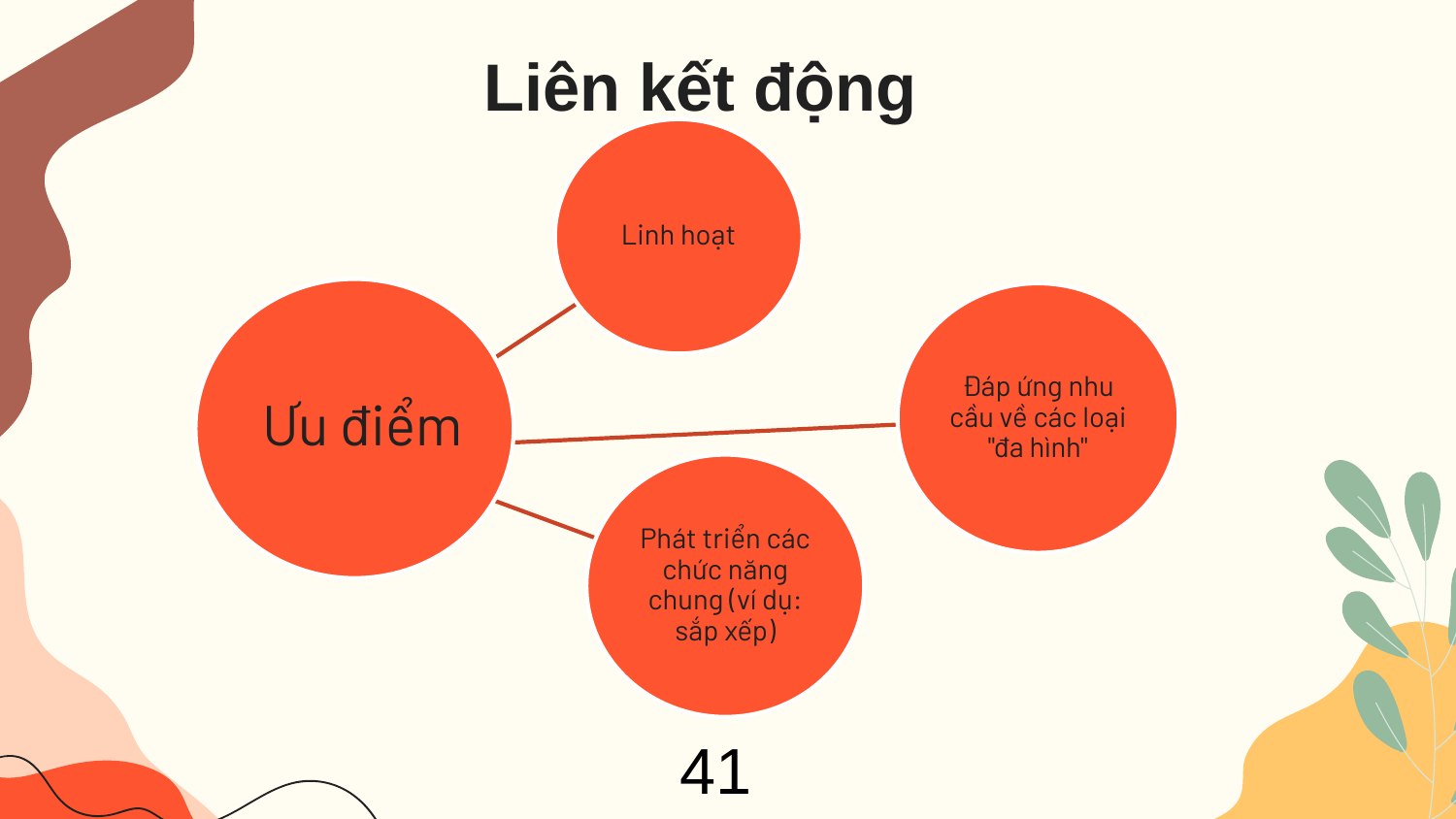

# Liên kết động
Linh hoạt
Đáp ứng nhu cầu về các loại "đa hình"
Phát triển các chức năng chung (ví dụ: sắp xếp)

Ưu điểm
41